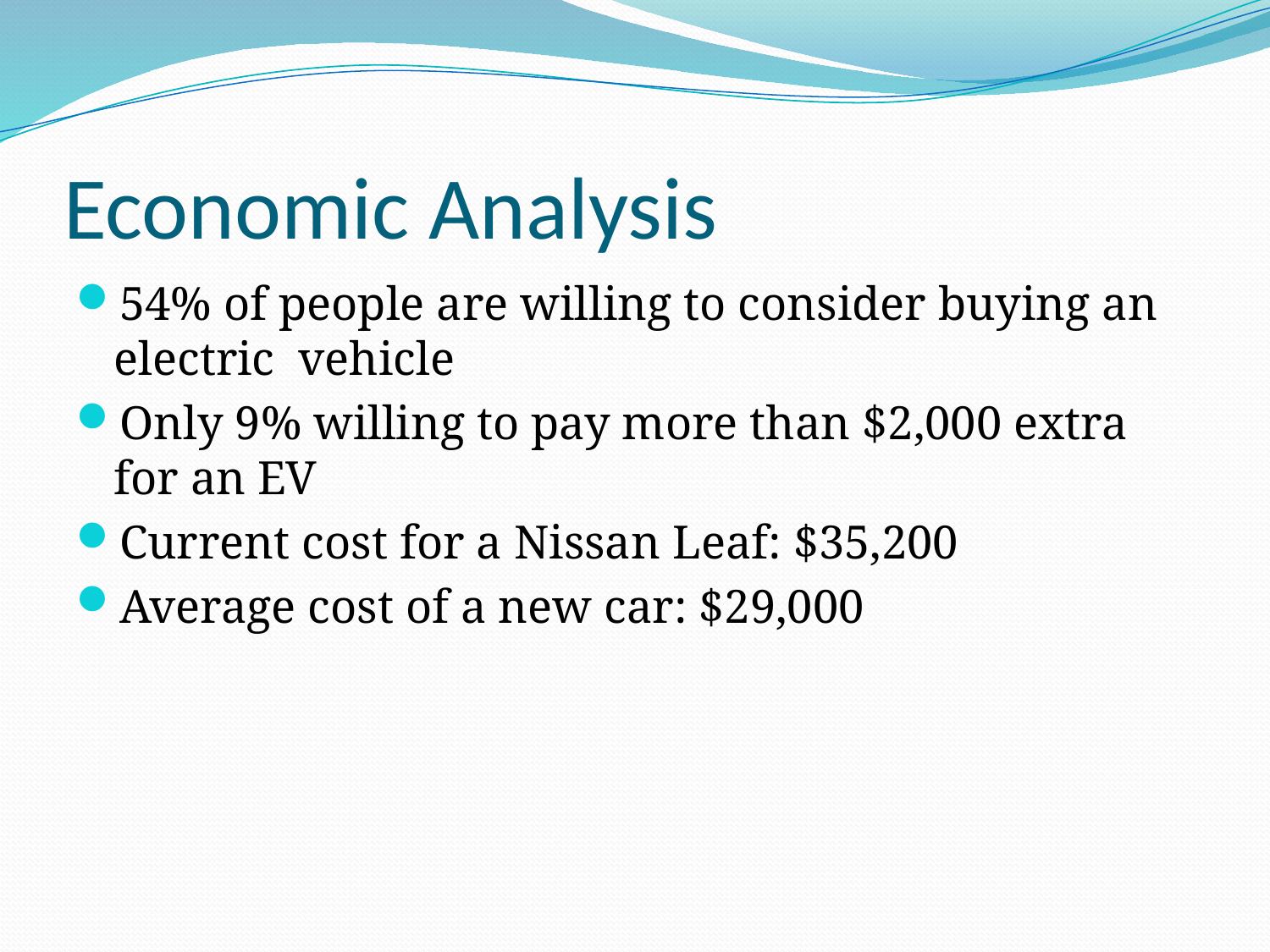

# Economic Analysis
54% of people are willing to consider buying an electric  vehicle
Only 9% willing to pay more than $2,000 extra for an EV
Current cost for a Nissan Leaf: $35,200
Average cost of a new car: $29,000